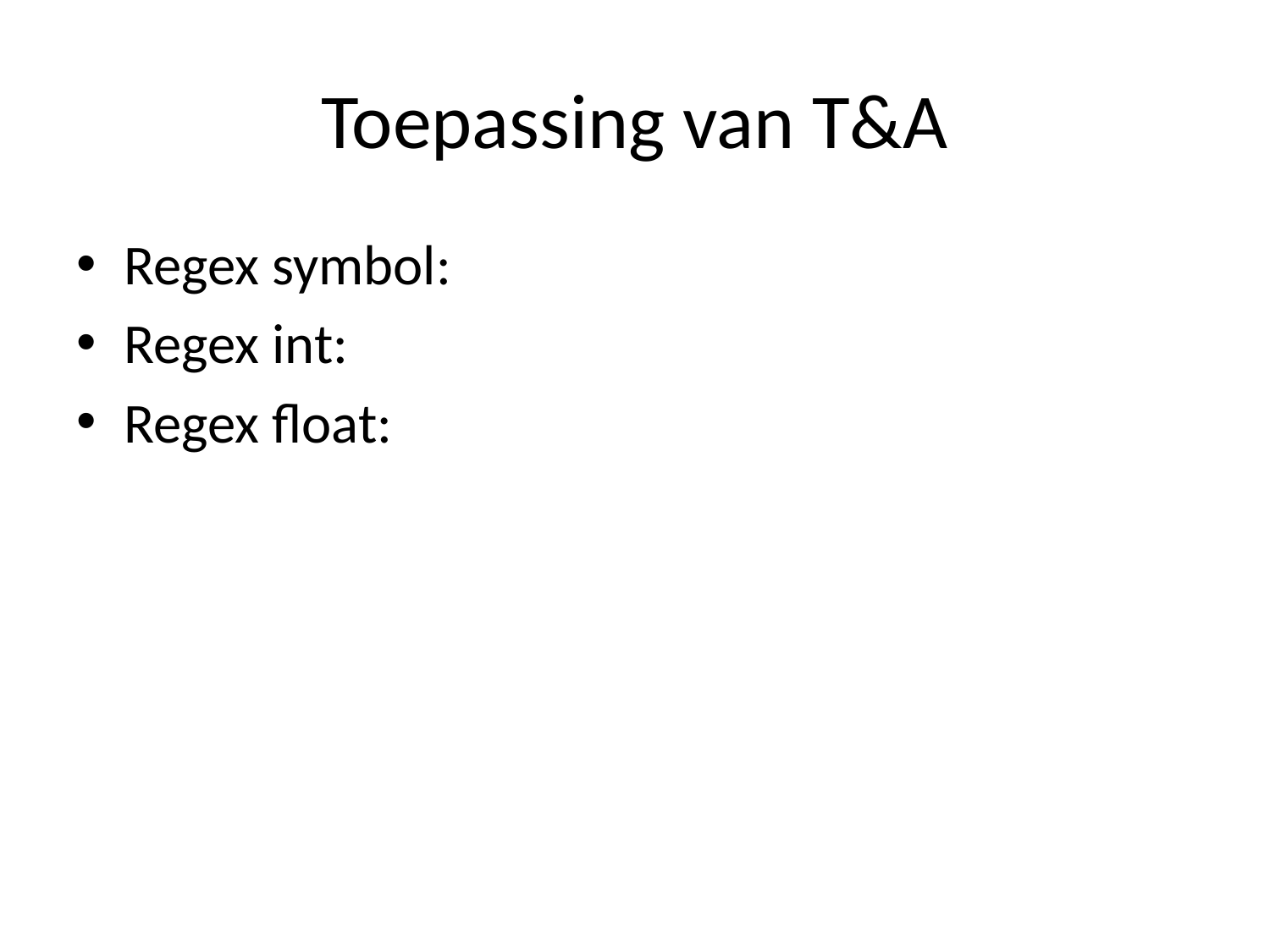

# Toepassing van T&A
Regex symbol:
Regex int:
Regex float: